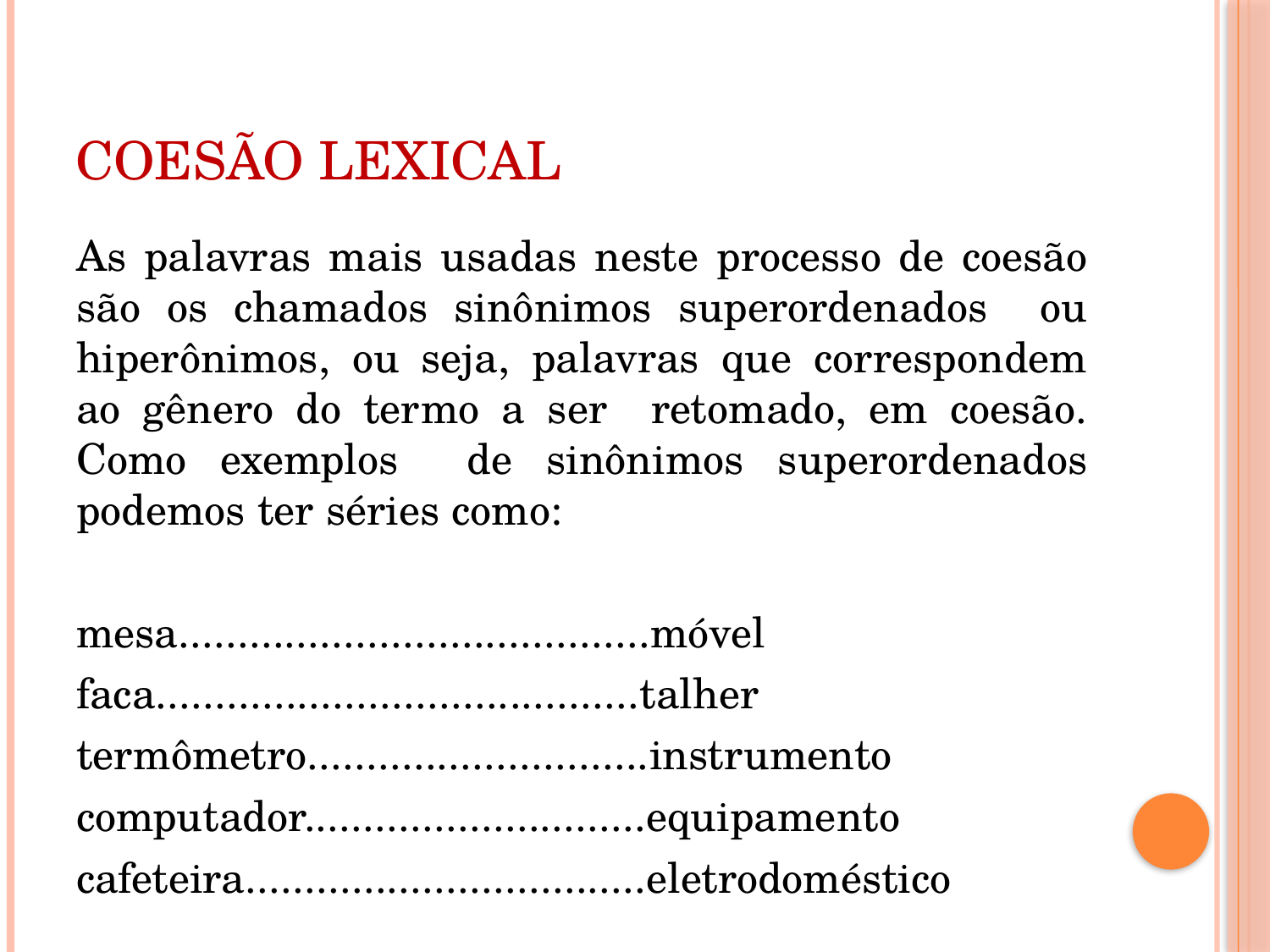

# Coesão Lexical
As palavras mais usadas neste processo de coesão são os chamados sinônimos superordenados  ou hiperônimos, ou seja, palavras que correspondem ao gênero do termo a ser  retomado, em coesão. Como exemplos  de sinônimos superordenados podemos ter séries como:

mesa........................................móvel
faca.........................................talher
termômetro.............................instrumento
computador.............................equipamento
cafeteira..................................eletrodoméstico